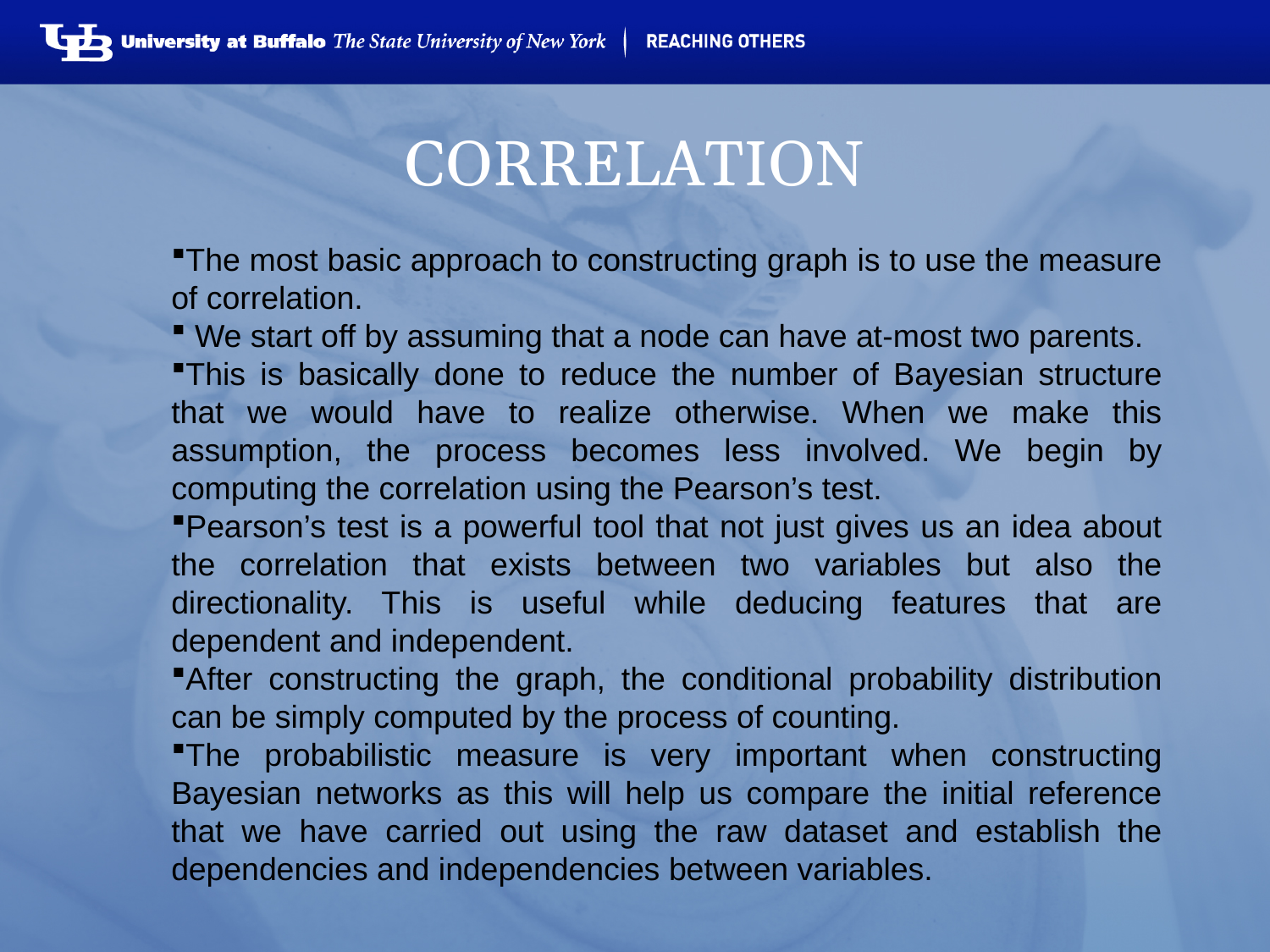

# CORRELATION
The most basic approach to constructing graph is to use the measure of correlation.
 We start off by assuming that a node can have at-most two parents.
This is basically done to reduce the number of Bayesian structure that we would have to realize otherwise. When we make this assumption, the process becomes less involved. We begin by computing the correlation using the Pearson’s test.
Pearson’s test is a powerful tool that not just gives us an idea about the correlation that exists between two variables but also the directionality. This is useful while deducing features that are dependent and independent.
After constructing the graph, the conditional probability distribution can be simply computed by the process of counting.
The probabilistic measure is very important when constructing Bayesian networks as this will help us compare the initial reference that we have carried out using the raw dataset and establish the dependencies and independencies between variables.